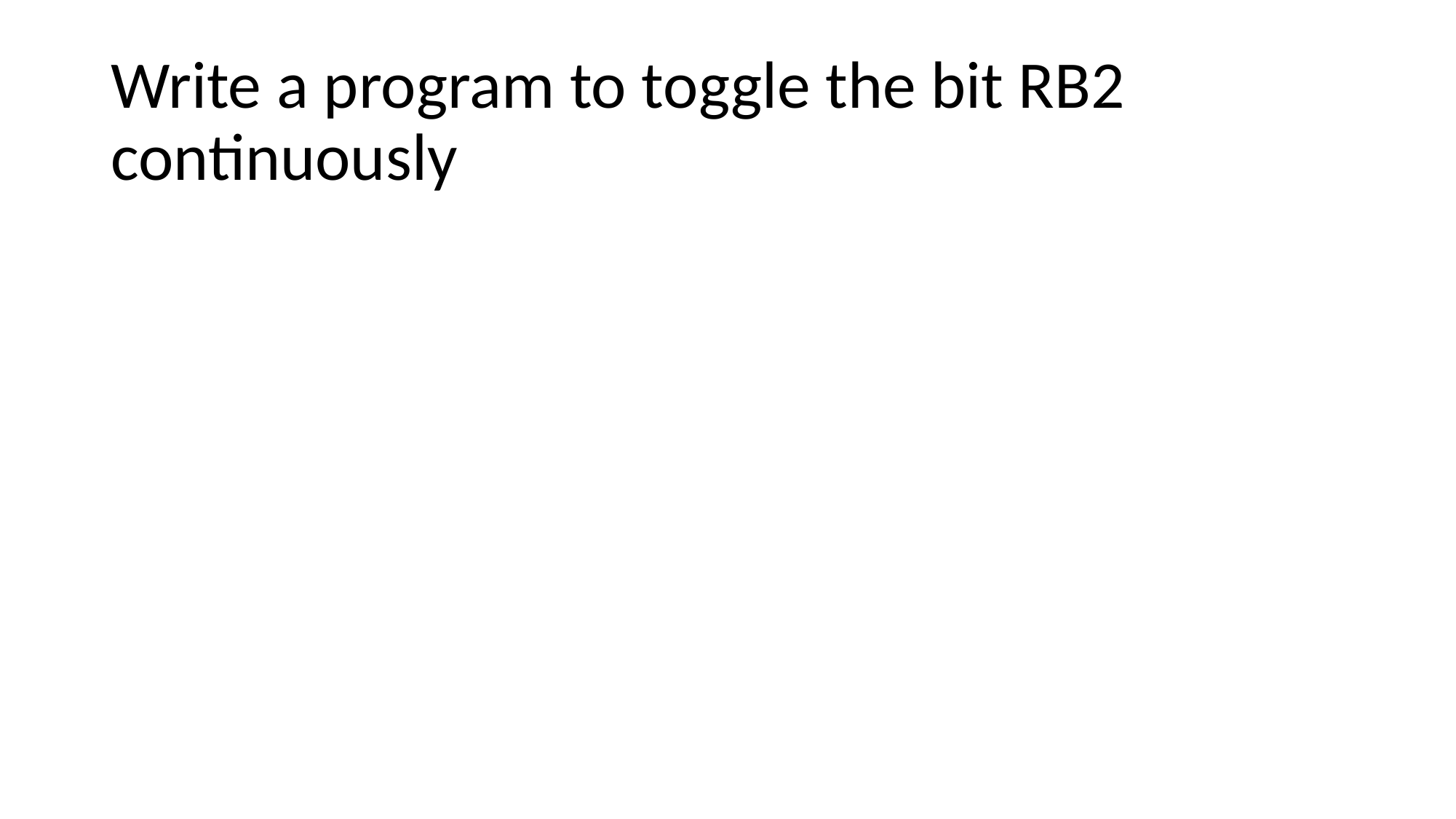

# Write a program to toggle the bit RB2 continuously